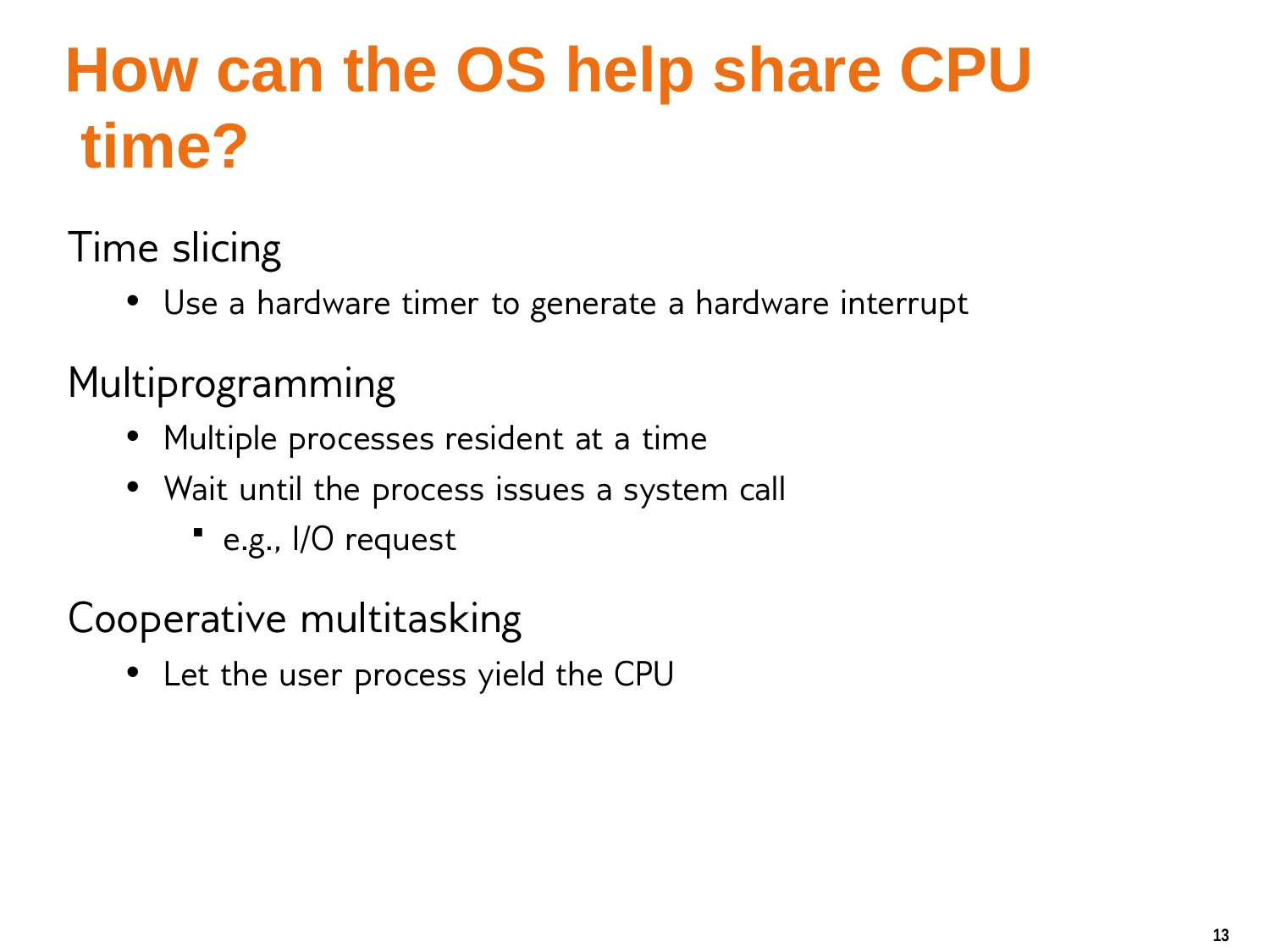

# How can the OS help share CPU time?
Time slicing
Use a hardware timer to generate a hardware interrupt
Multiprogramming
Multiple processes resident at a time
Wait until the process issues a system call
e.g., I/O request
Cooperative multitasking
Let the user process yield the CPU